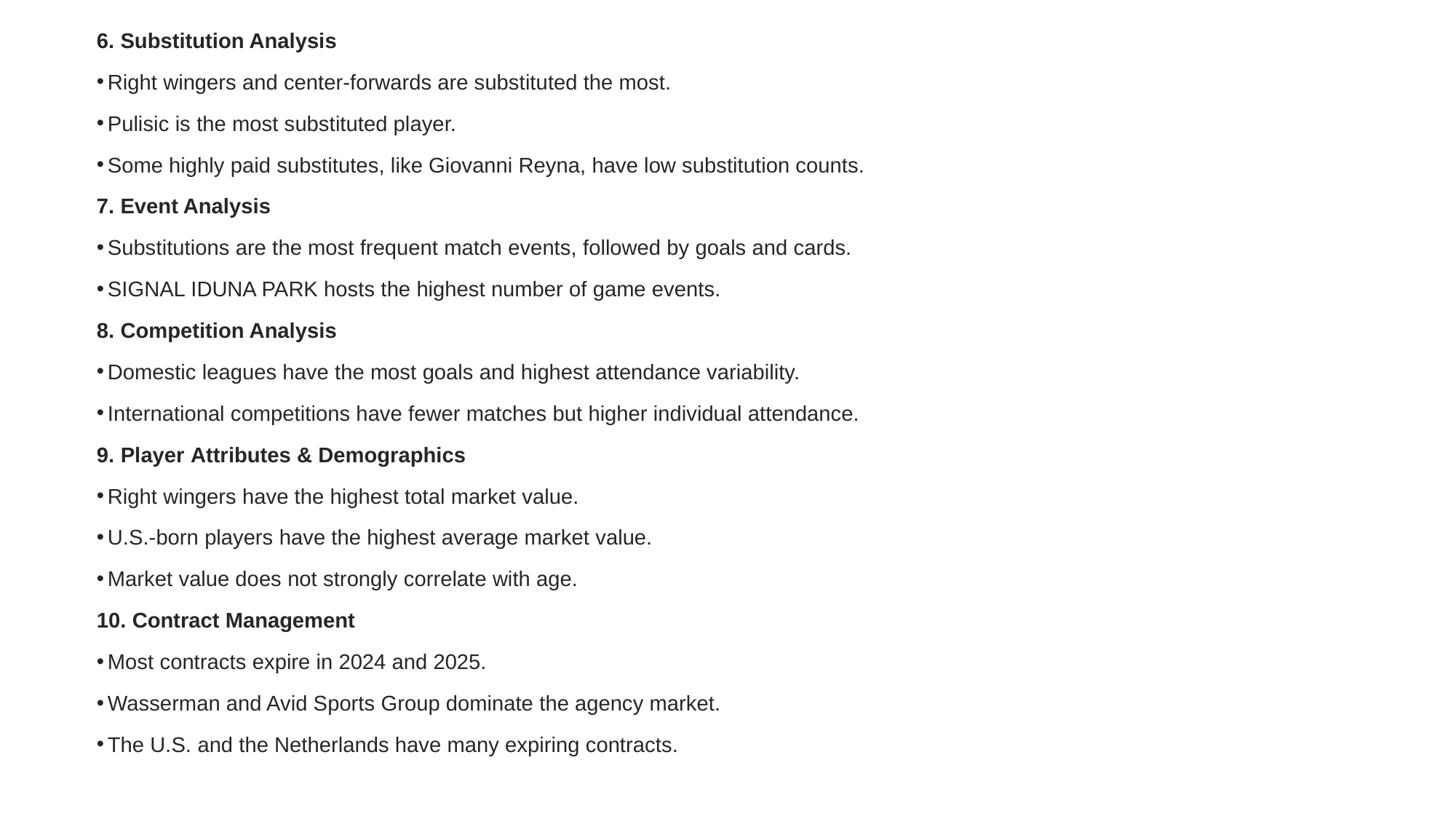

6. Substitution Analysis
Right wingers and center-forwards are substituted the most.
Pulisic is the most substituted player.
Some highly paid substitutes, like Giovanni Reyna, have low substitution counts.
7. Event Analysis
Substitutions are the most frequent match events, followed by goals and cards.
SIGNAL IDUNA PARK hosts the highest number of game events.
8. Competition Analysis
Domestic leagues have the most goals and highest attendance variability.
International competitions have fewer matches but higher individual attendance.
9. Player Attributes & Demographics
Right wingers have the highest total market value.
U.S.-born players have the highest average market value.
Market value does not strongly correlate with age.
10. Contract Management
Most contracts expire in 2024 and 2025.
Wasserman and Avid Sports Group dominate the agency market.
The U.S. and the Netherlands have many expiring contracts.